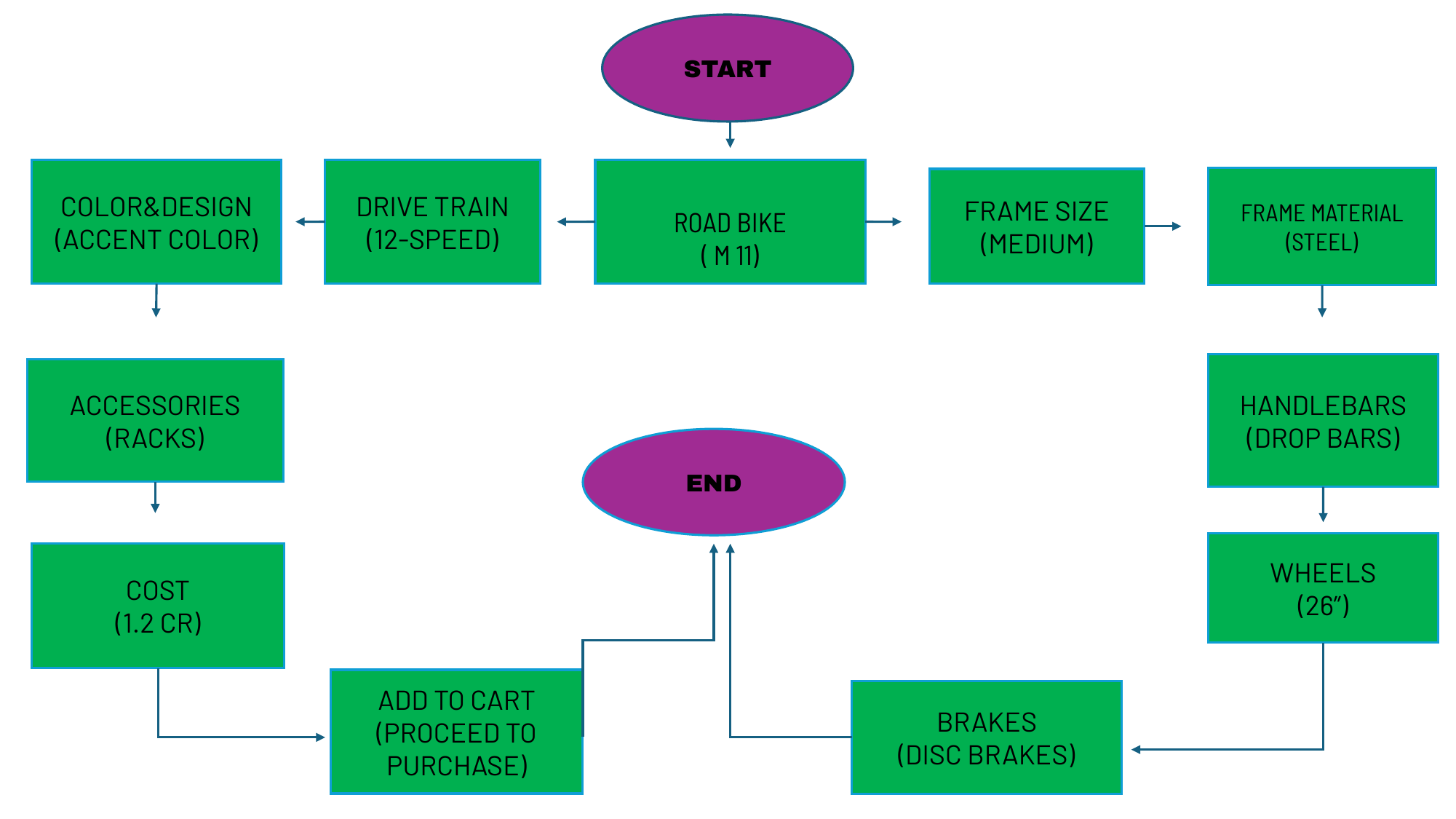

START
COLOR&DESIGN
(ACCENT COLOR)
DRIVE TRAIN
(12-SPEED)

ROAD BIKE
( M 11)
FRAME MATERIAL
(STEEL)
FRAME SIZE
(MEDIUM)
HANDLEBARS
(DROP BARS)
ACCESSORIES
(RACKS)
END
WHEELS
(26”)
COST
(1.2 CR)
ADD TO CART
(PROCEED TO PURCHASE)
BRAKES
(DISC BRAKES)